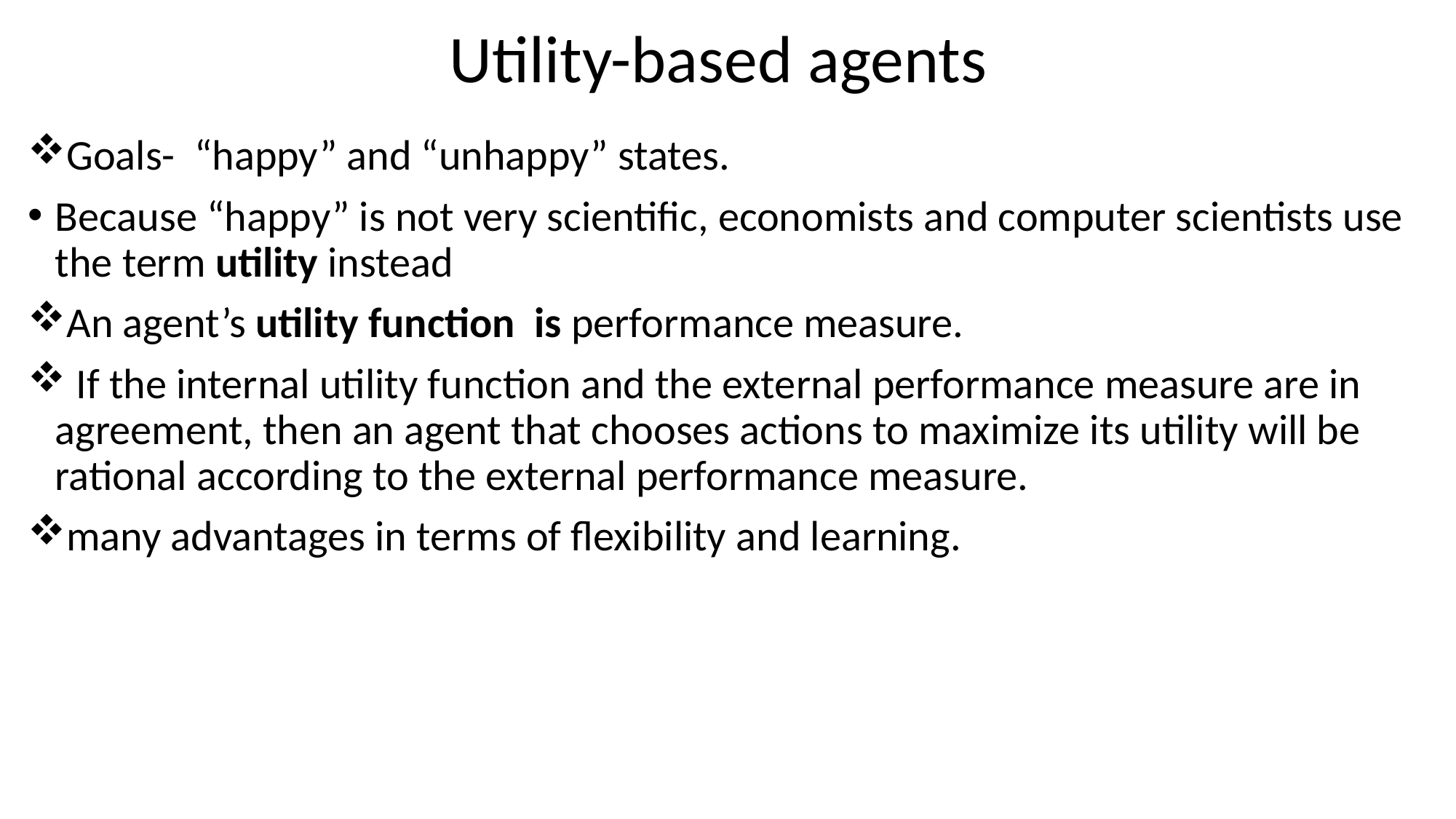

# Utility-based agents
Goals-  “happy” and “unhappy” states.
Because “happy” is not very scientific, economists and computer scientists use the term utility instead
An agent’s utility function  is performance measure.
 If the internal utility function and the external performance measure are in agreement, then an agent that chooses actions to maximize its utility will be rational according to the external performance measure.
many advantages in terms of flexibility and learning.